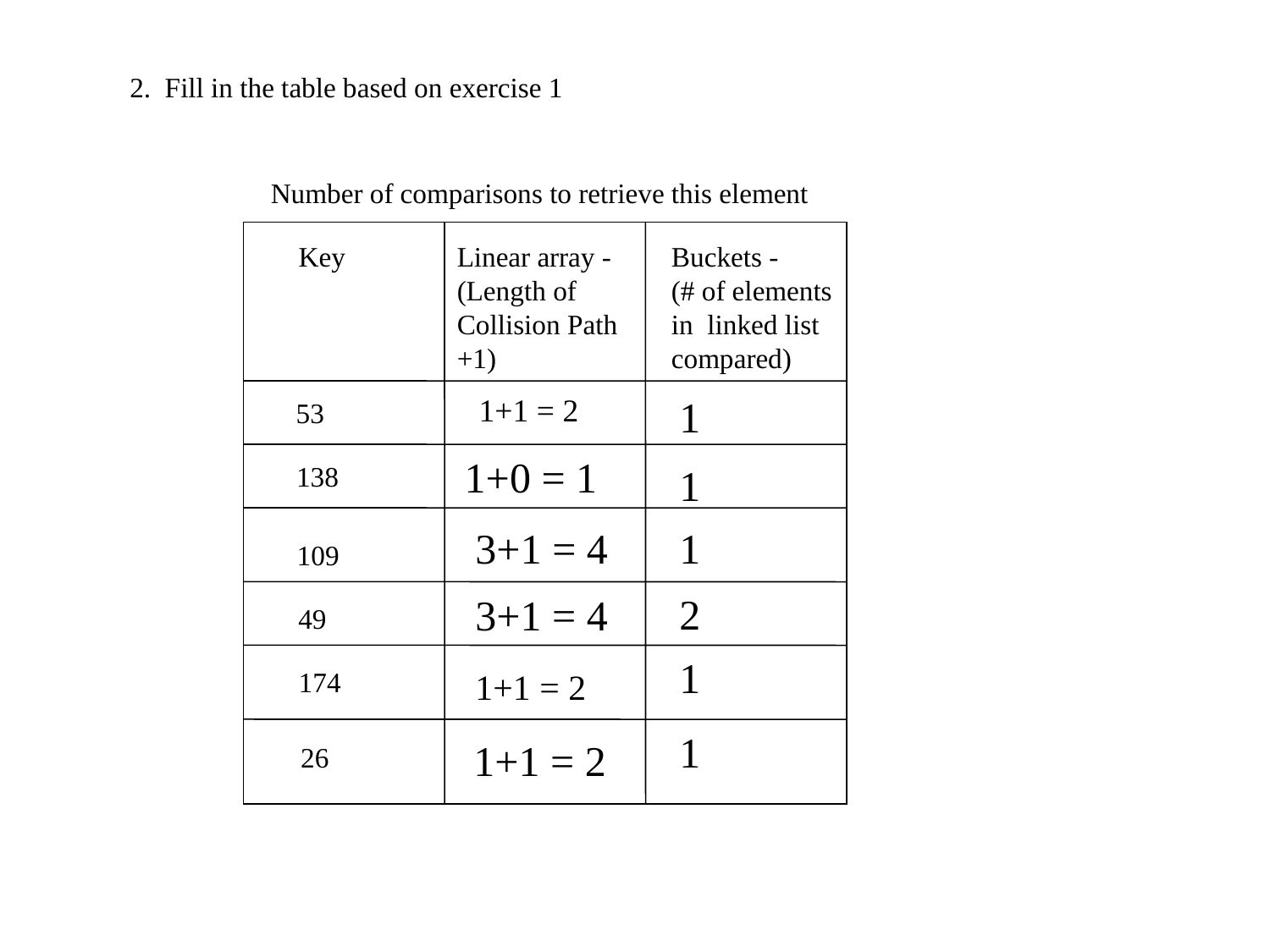

2.  Fill in the table based on exercise 1
Number of comparisons to retrieve this element

Key
Linear array -
(Length of
Collision Path +1)
Buckets -
(# of elements
in  linked list
compared)

1+1 = 2
1
53

1+0 = 1
138
1

3+1 = 4
1
109

2
3+1 = 4

49

1
1+1 = 2
174

1
1+1 = 2
26